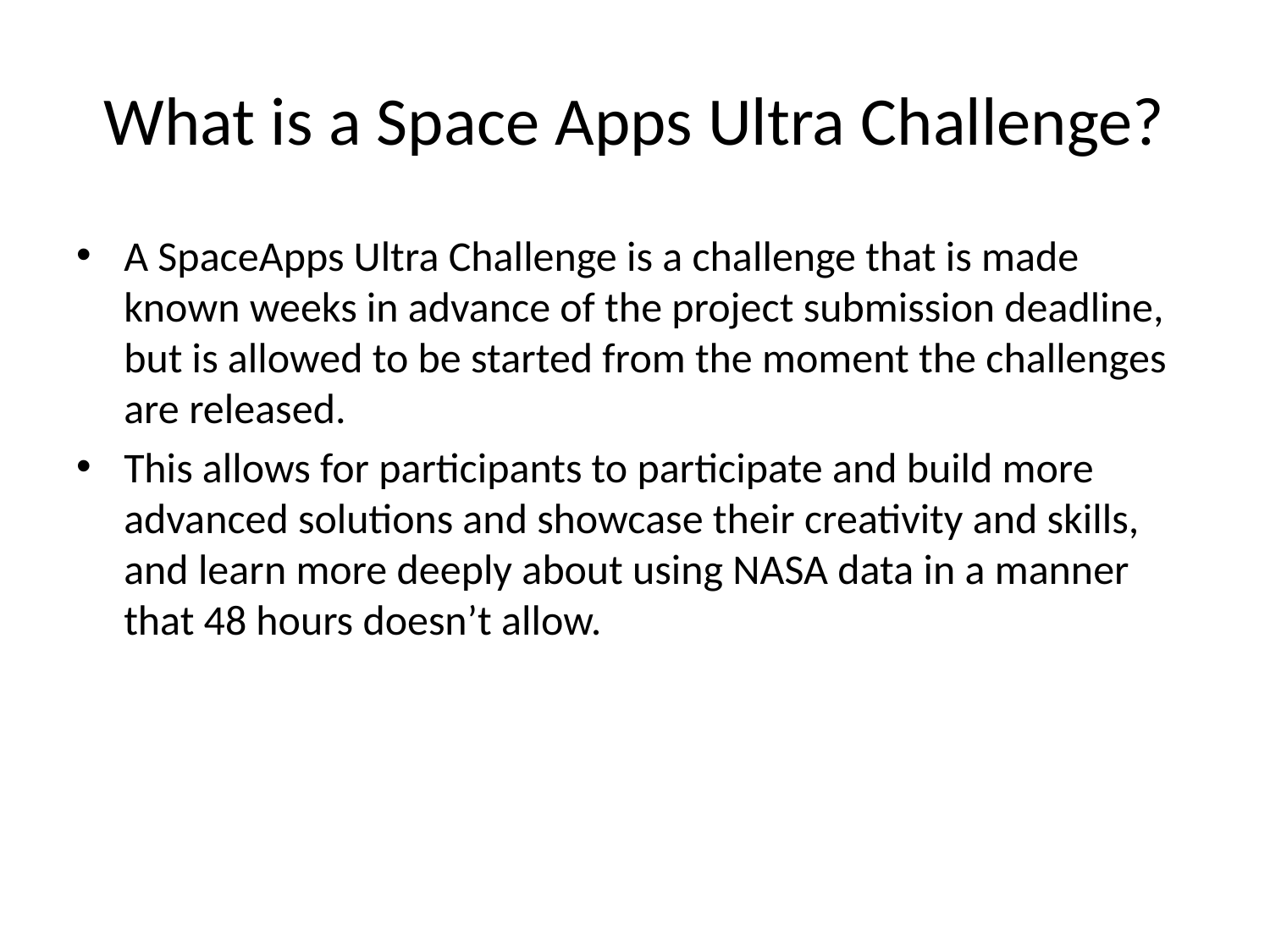

# What is a Space Apps Ultra Challenge?
A SpaceApps Ultra Challenge is a challenge that is made known weeks in advance of the project submission deadline, but is allowed to be started from the moment the challenges are released.
This allows for participants to participate and build more advanced solutions and showcase their creativity and skills, and learn more deeply about using NASA data in a manner that 48 hours doesn’t allow.